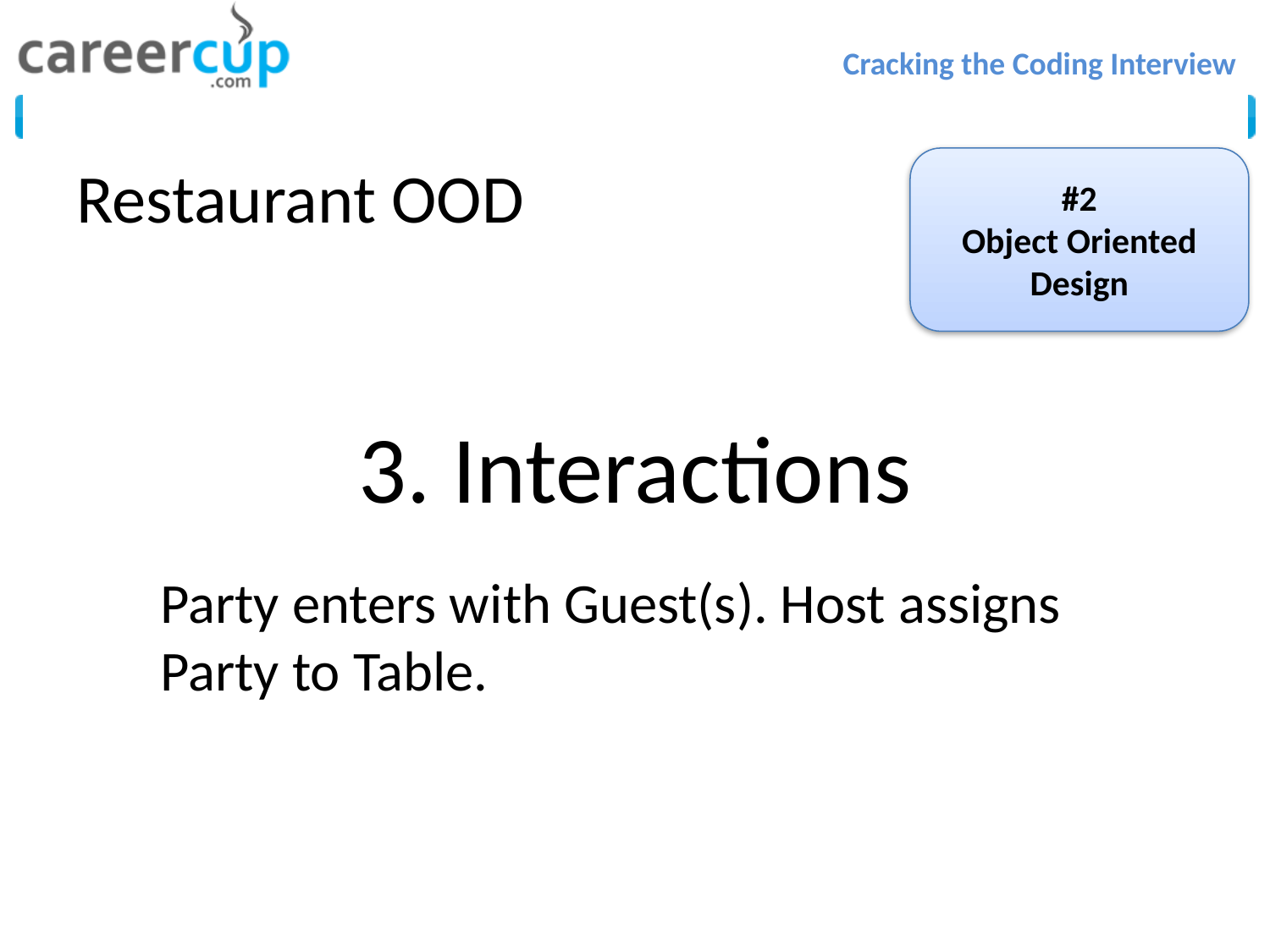

# Restaurant OOD
#2
Object Oriented Design
3. Interactions
Party enters with Guest(s). Host assigns Party to Table.